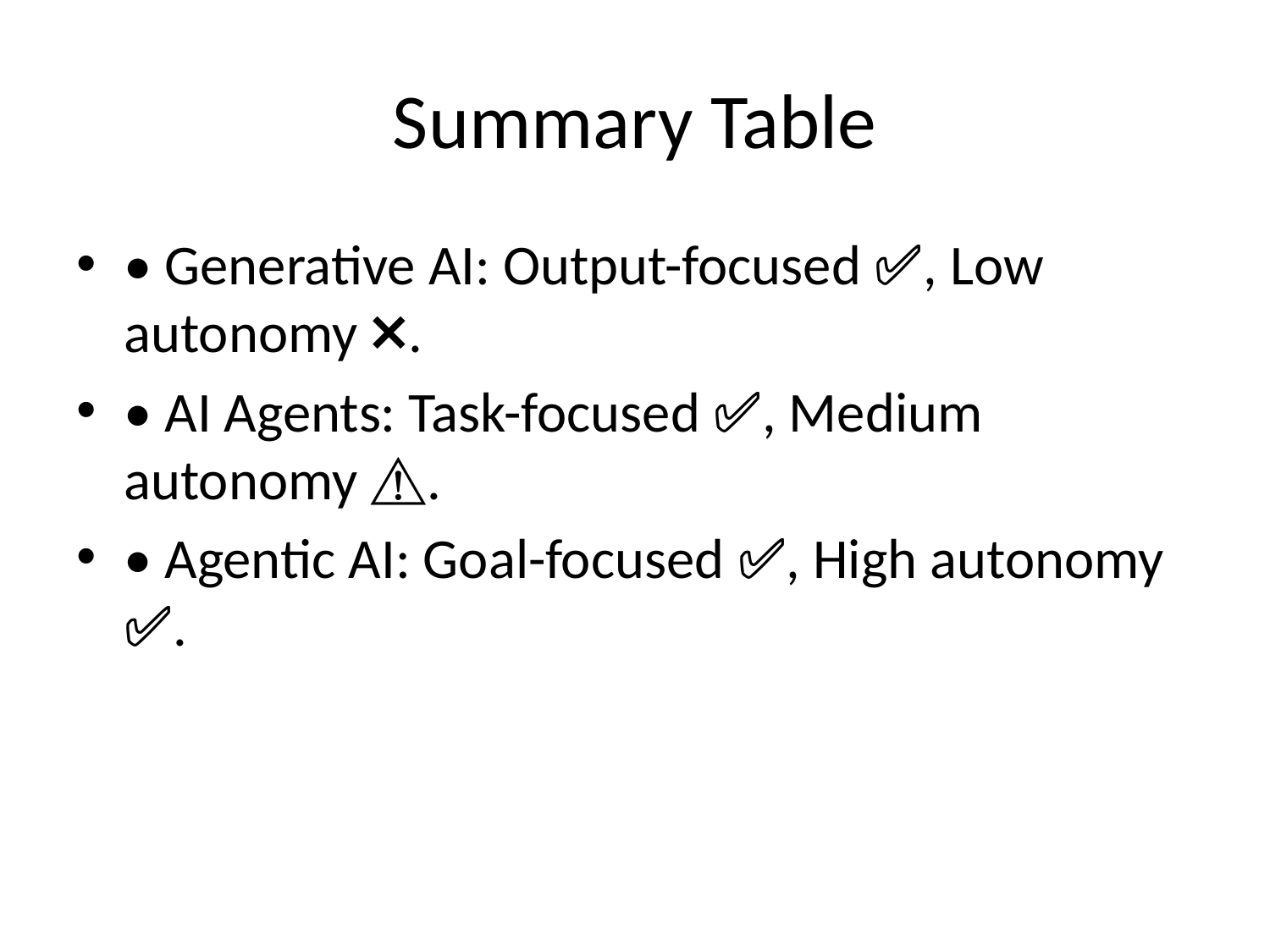

# Summary Table
• Generative AI: Output-focused ✅, Low autonomy ❌.
• AI Agents: Task-focused ✅, Medium autonomy ⚠️.
• Agentic AI: Goal-focused ✅, High autonomy ✅.